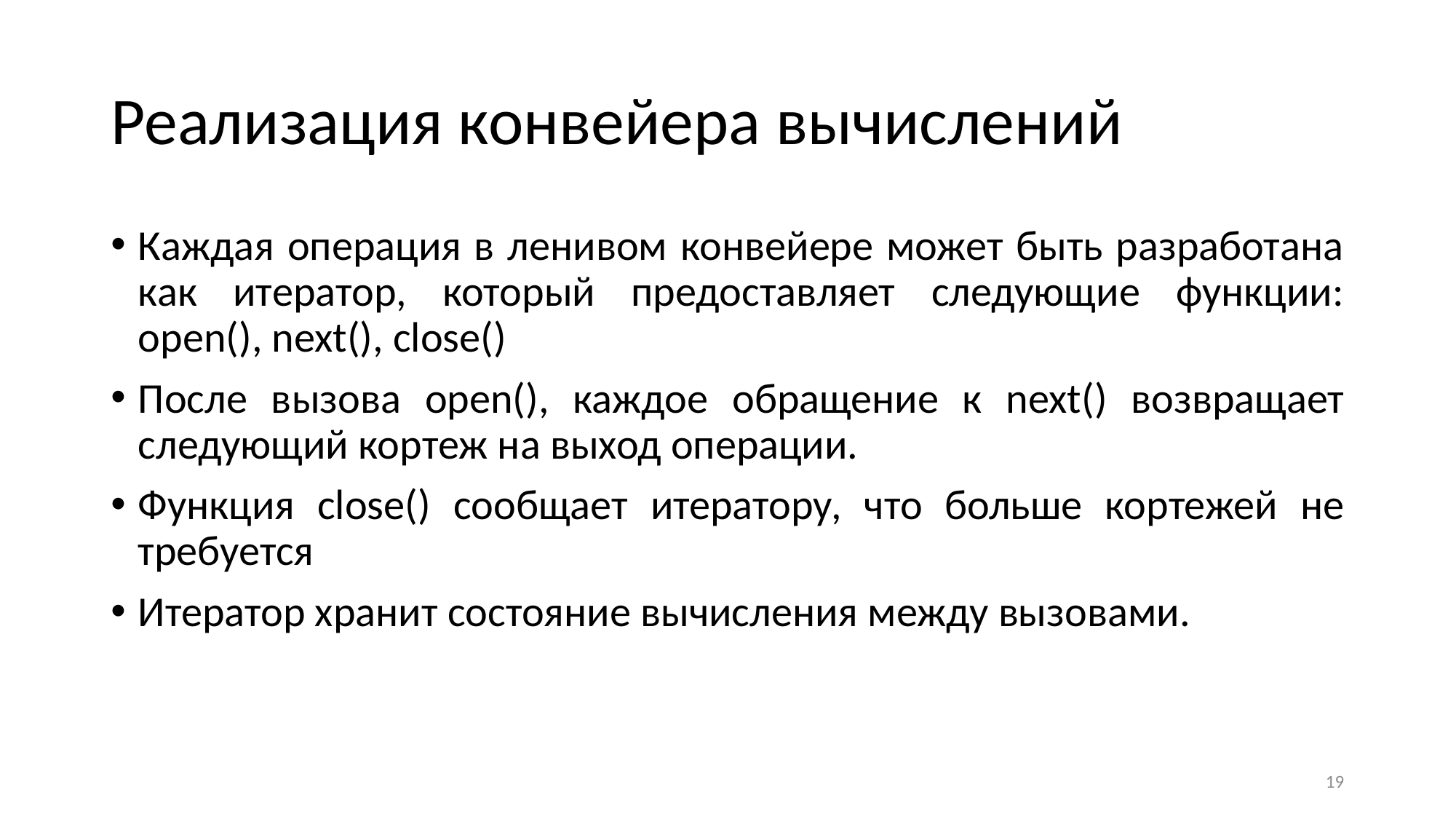

# Реализация конвейера вычислений
Каждая операция в ленивом конвейере может быть разработана как итератор, который предоставляет следующие функции: open(), next(), close()
После вызова open(), каждое обращение к next() возвращает следующий кортеж на выход операции.
Функция close() сообщает итератору, что больше кортежей не требуется
Итератор хранит состояние вычисления между вызовами.
19